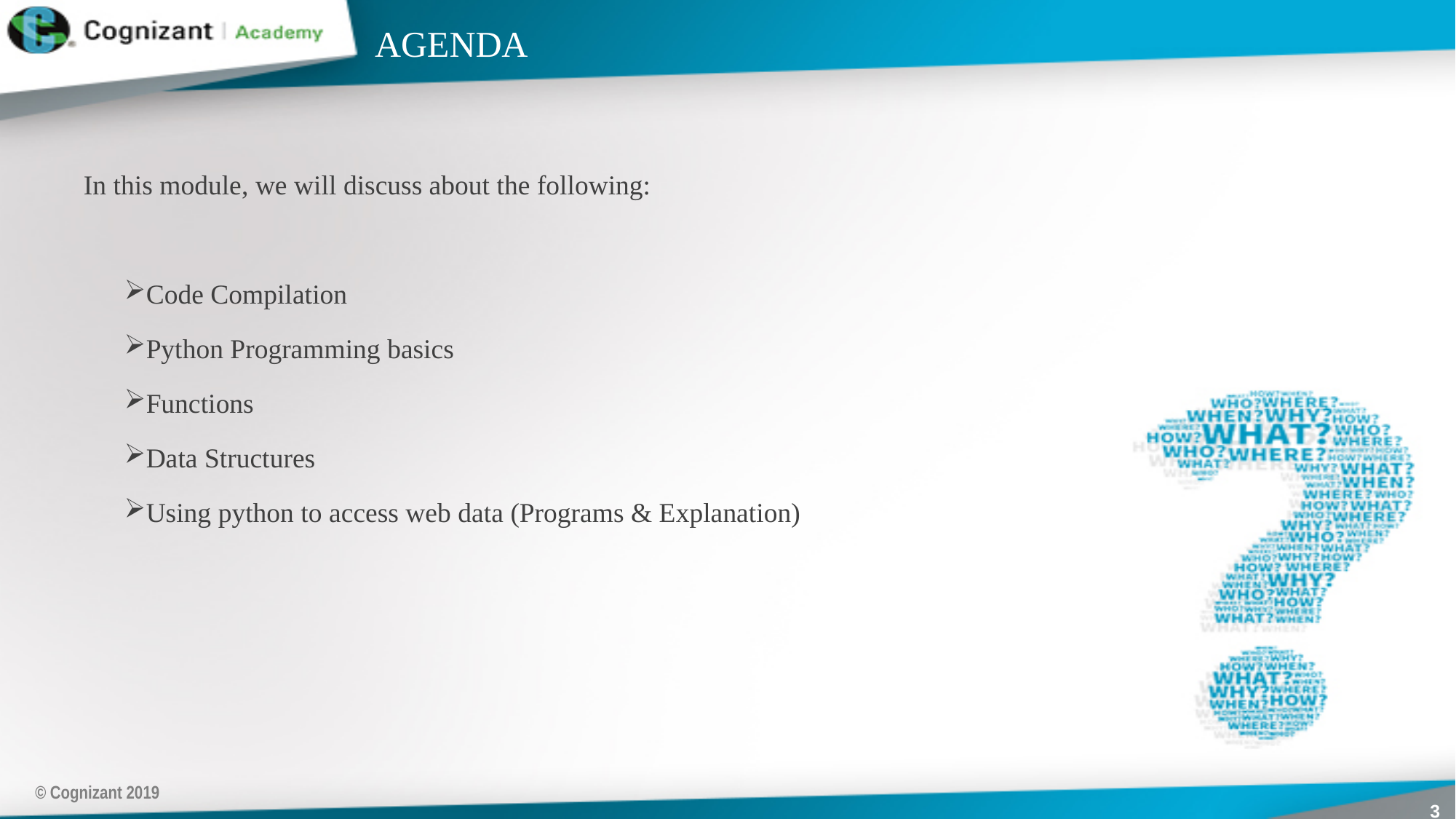

# AGENDA
In this module, we will discuss about the following:

Code Compilation
Python Programming basics
Functions
Data Structures
Using python to access web data (Programs & Explanation)

© Cognizant 2019
3